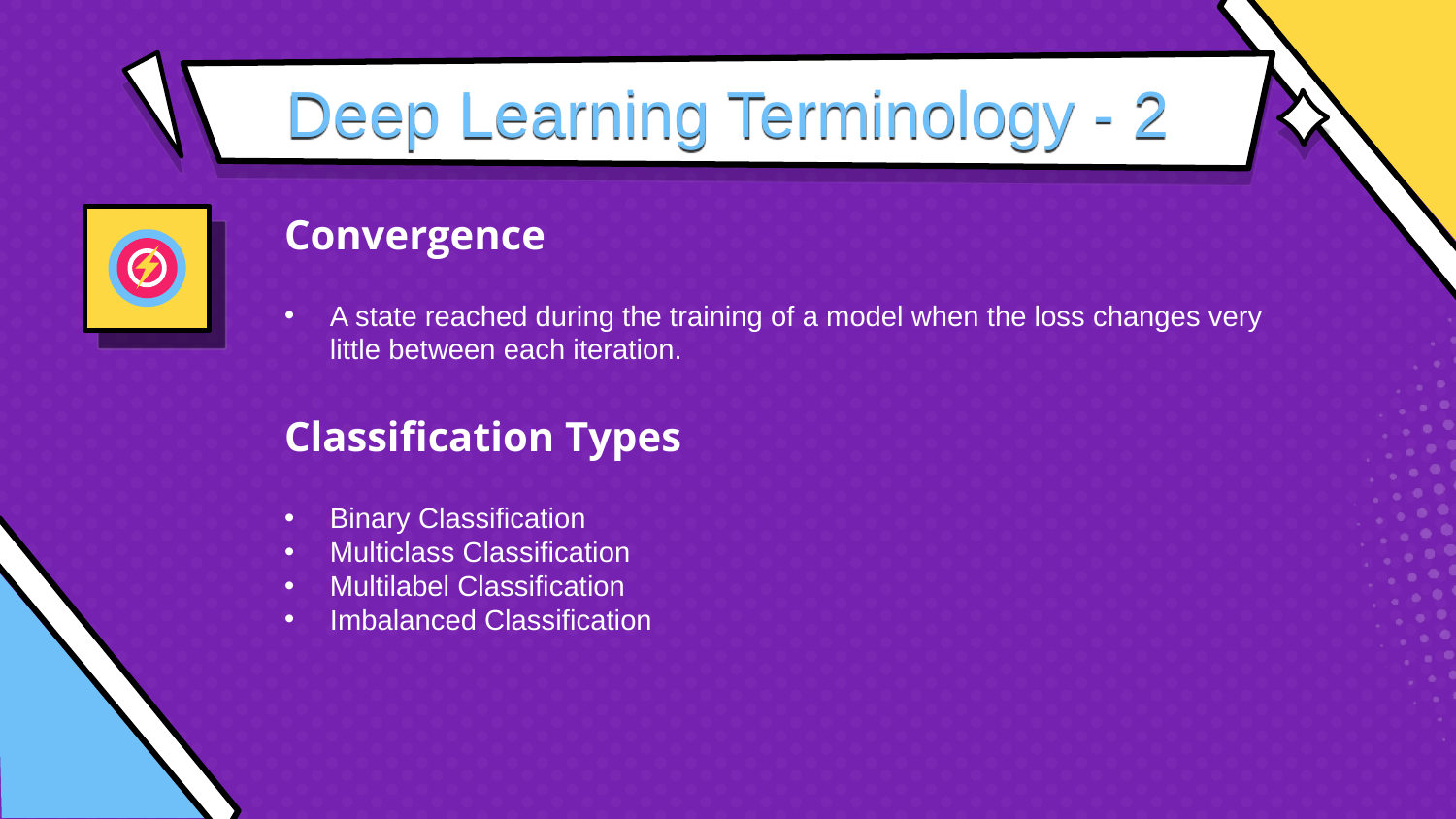

# Deep Learning Terminology - 2

Convergence

A state reached during the training of a model when the loss changes very little between each iteration.
Classification Types
Binary Classification
Multiclass Classification
Multilabel Classification
Imbalanced Classification